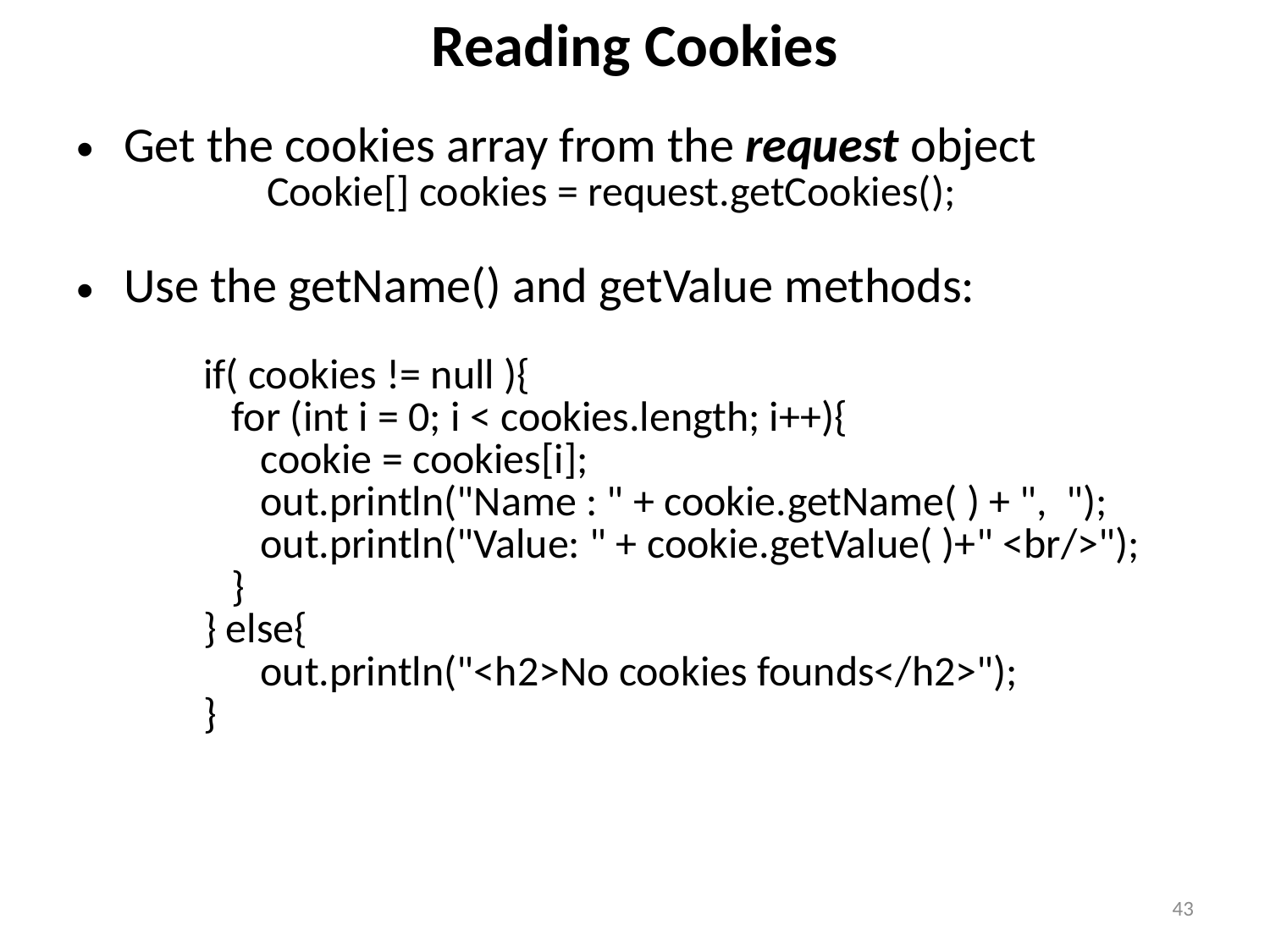

# Reading Cookies
| Get the cookies array from the request object Cookie[] cookies = request.getCookies(); Use the getName() and getValue methods: if( cookies != null ){ for (int i = 0; i < cookies.length; i++){ cookie = cookies[i]; out.println("Name : " + cookie.getName( ) + ", "); out.println("Value: " + cookie.getValue( )+" <br/>"); } } else{ out.println("<h2>No cookies founds</h2>"); } |
| --- |
43